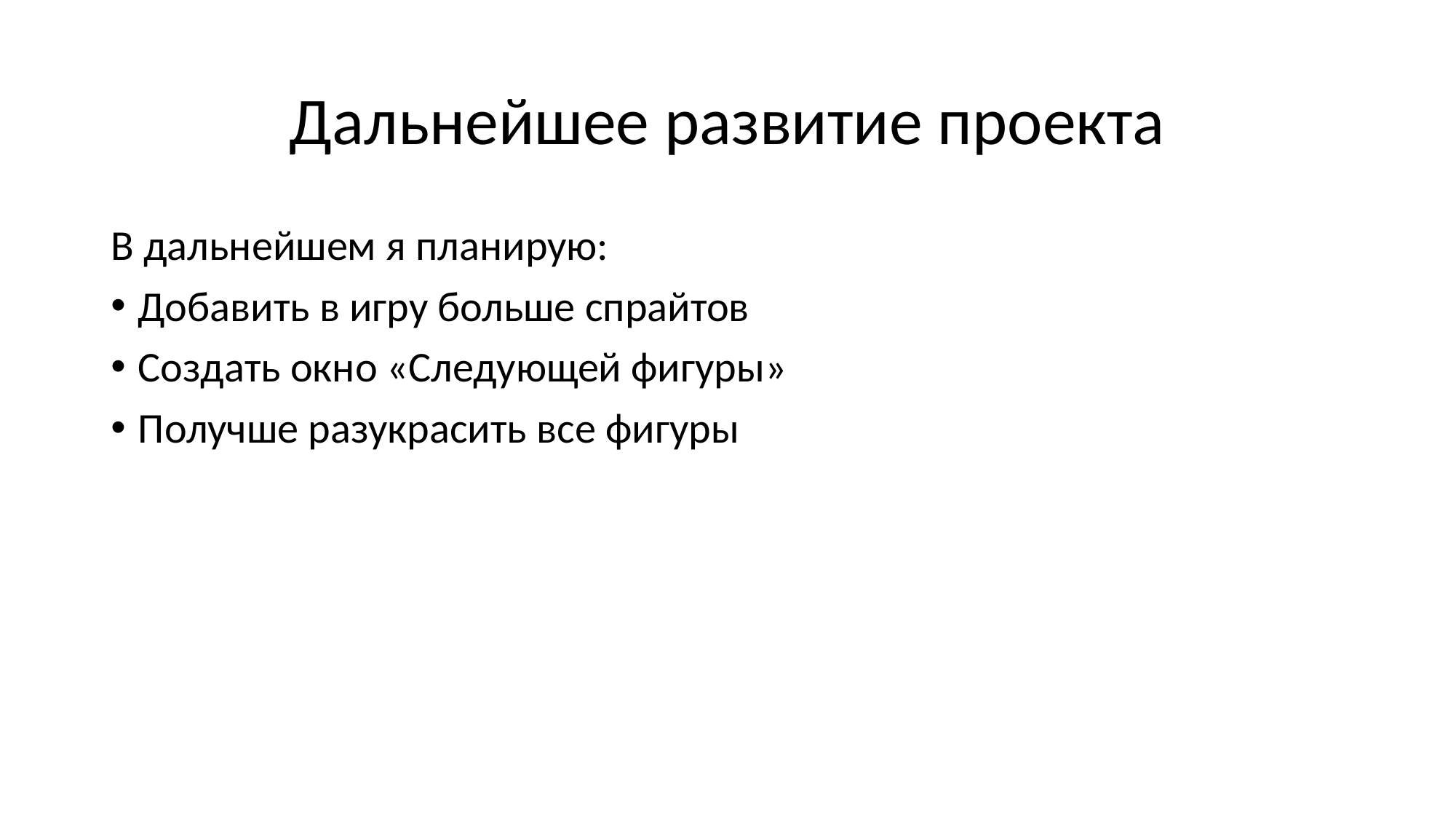

# Дальнейшее развитие проекта
В дальнейшем я планирую:
Добавить в игру больше спрайтов
Создать окно «Следующей фигуры»
Получше разукрасить все фигуры